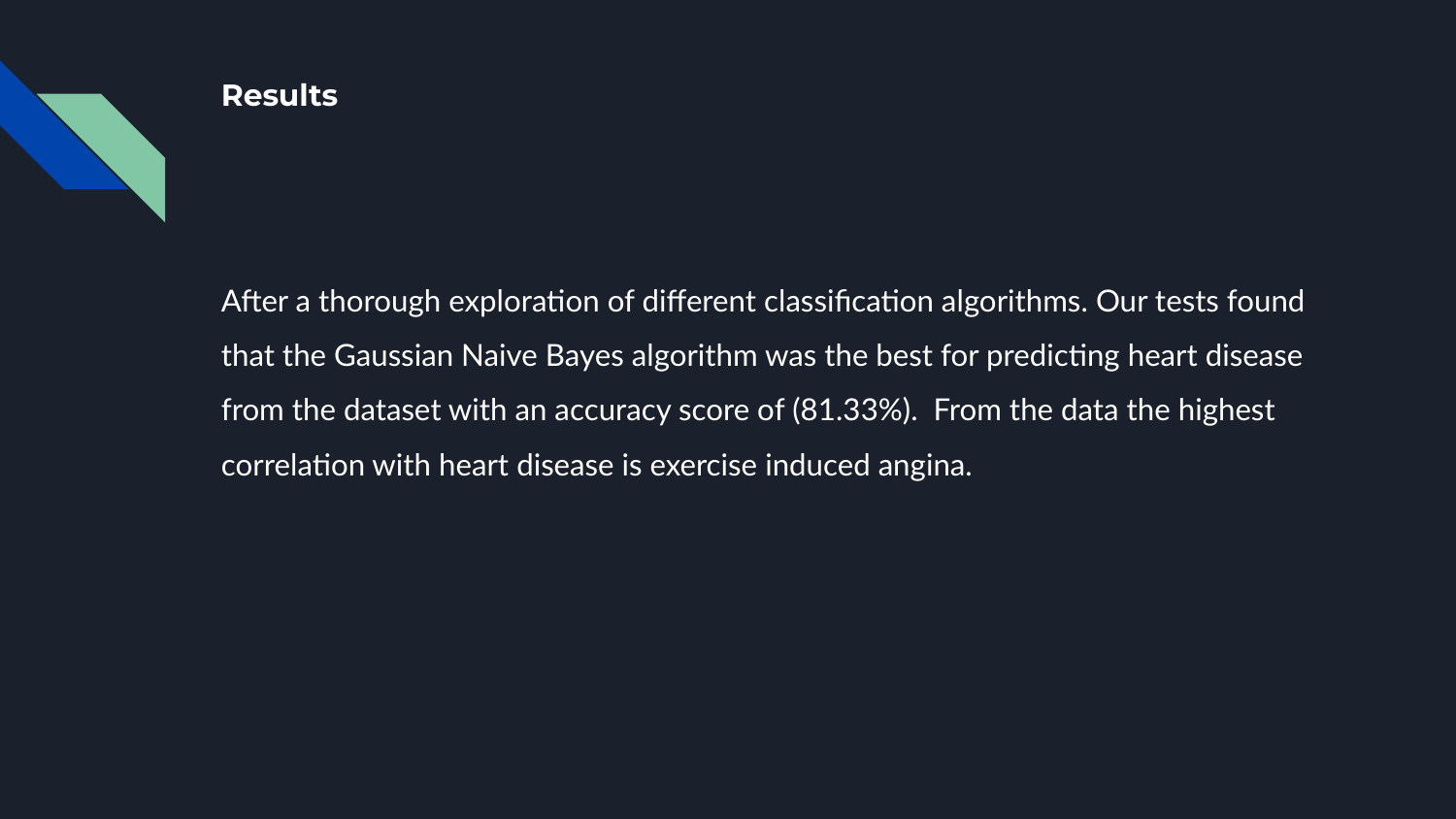

# Results
After a thorough exploration of different classification algorithms. Our tests found that the Gaussian Naive Bayes algorithm was the best for predicting heart disease from the dataset with an accuracy score of (81.33%).  From the data the highest correlation with heart disease is exercise induced angina.